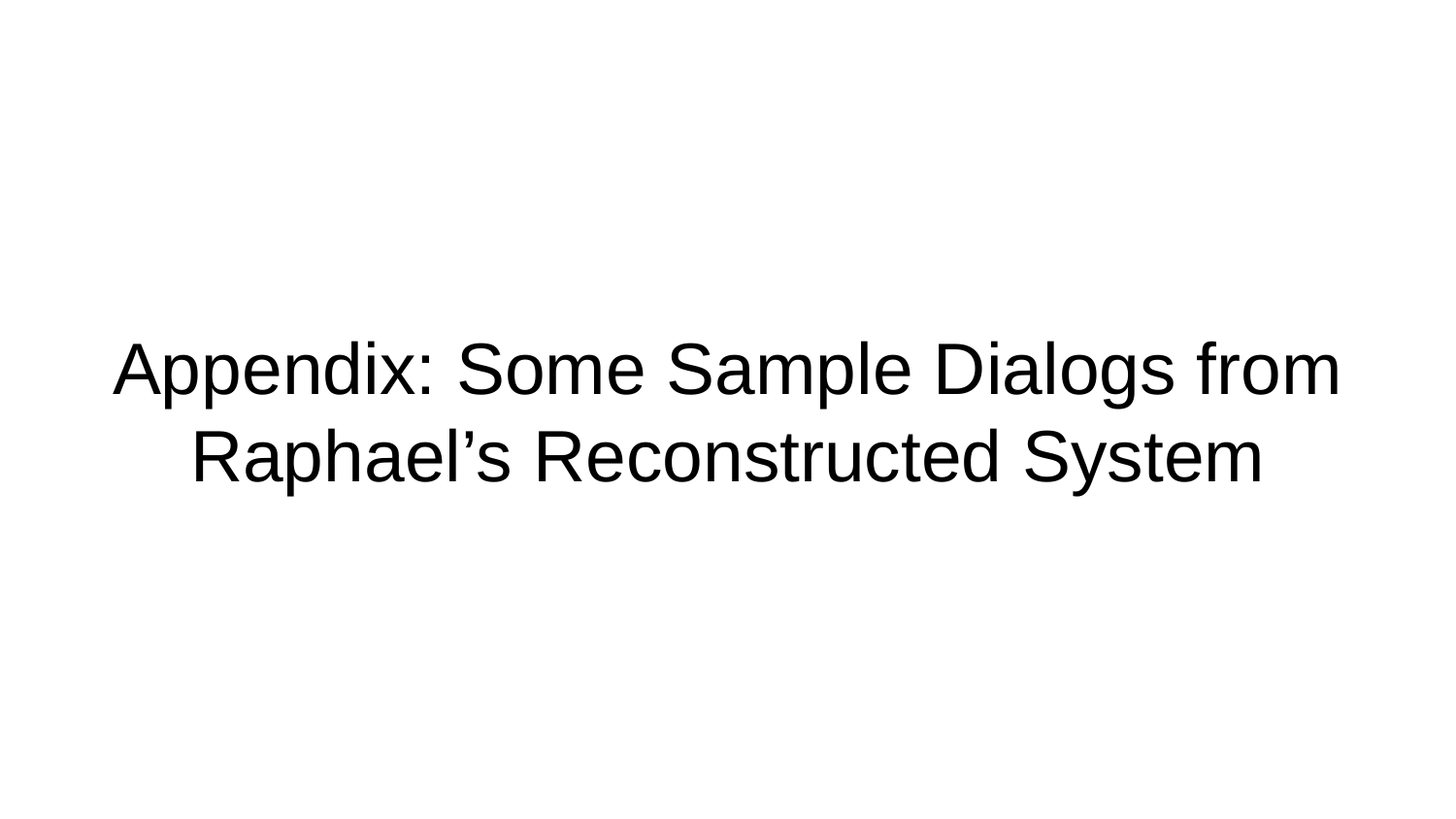

# Appendix: Some Sample Dialogs from Raphael’s Reconstructed System